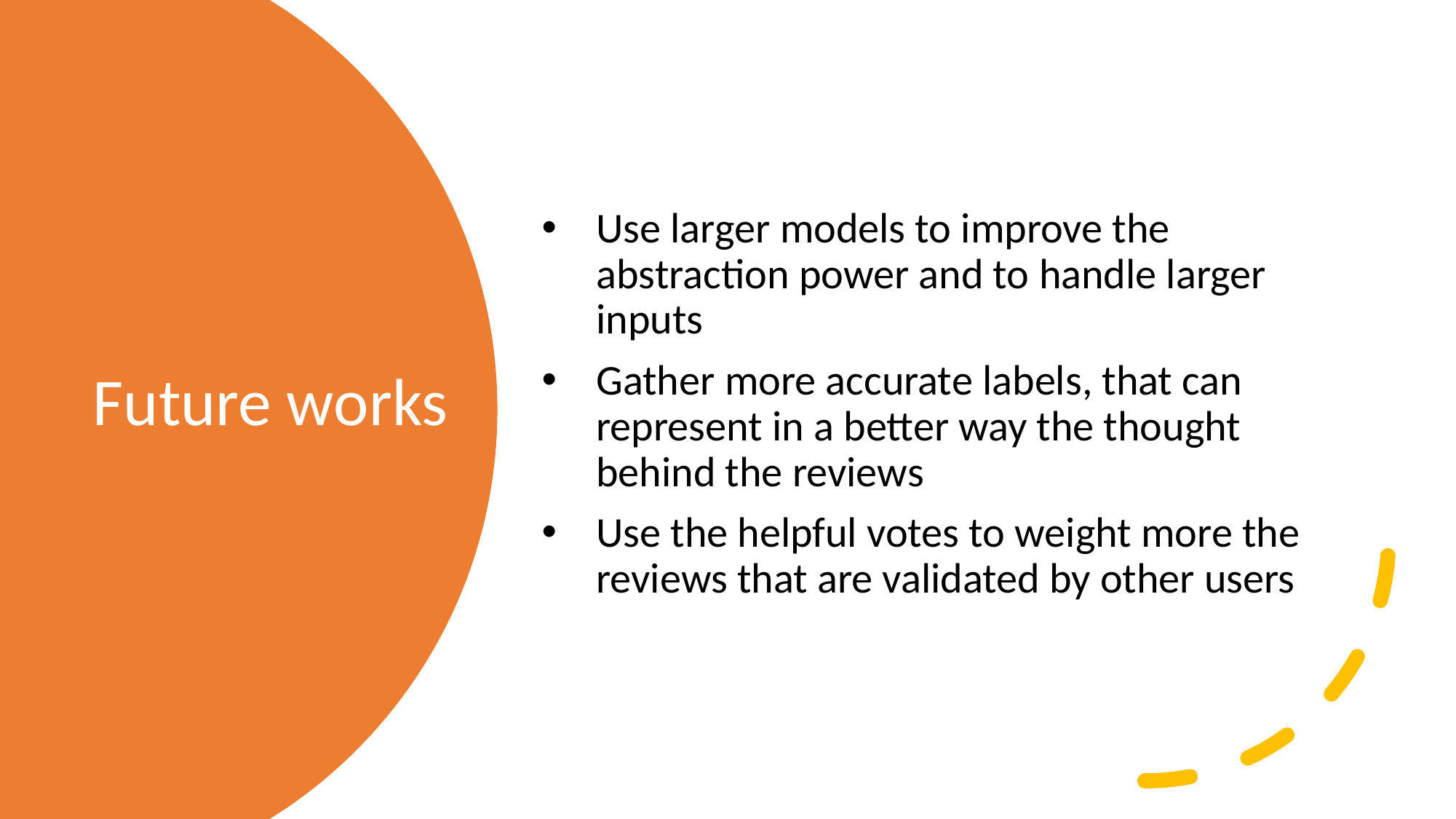

Use larger models to improve the abstraction power and to handle larger inputs
Gather more accurate labels, that can represent in a better way the thought behind the reviews
Use the helpful votes to weight more the reviews that are validated by other users
# Future works